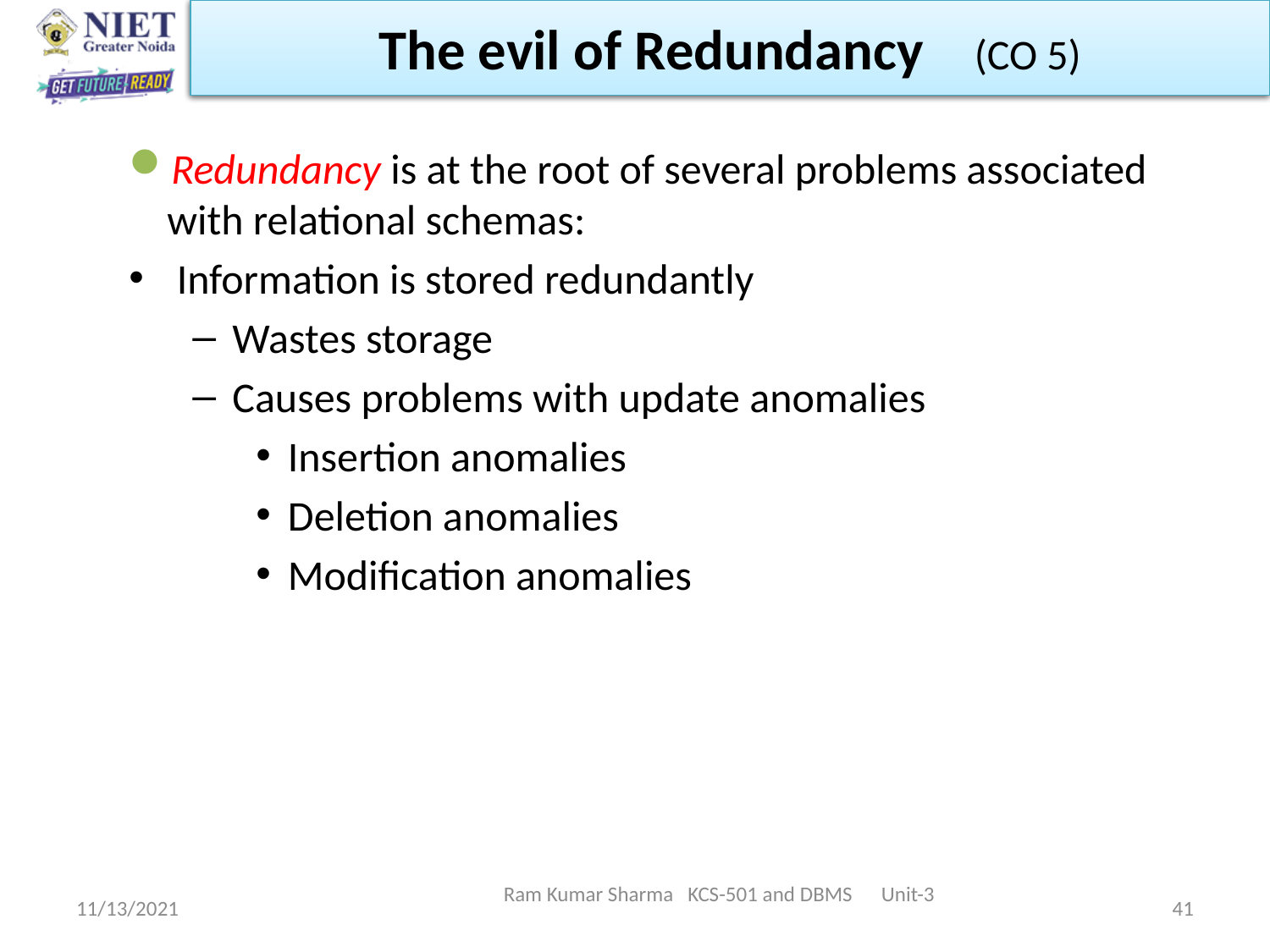

The evil of Redundancy    (CO 5)
Redundancy is at the root of several problems associated with relational schemas:
Information is stored redundantly
Wastes storage
Causes problems with update anomalies
Insertion anomalies
Deletion anomalies
Modification anomalies

Ram Kumar Sharma   KCS-501 and DBMS      Unit-3
11/13/2021
41